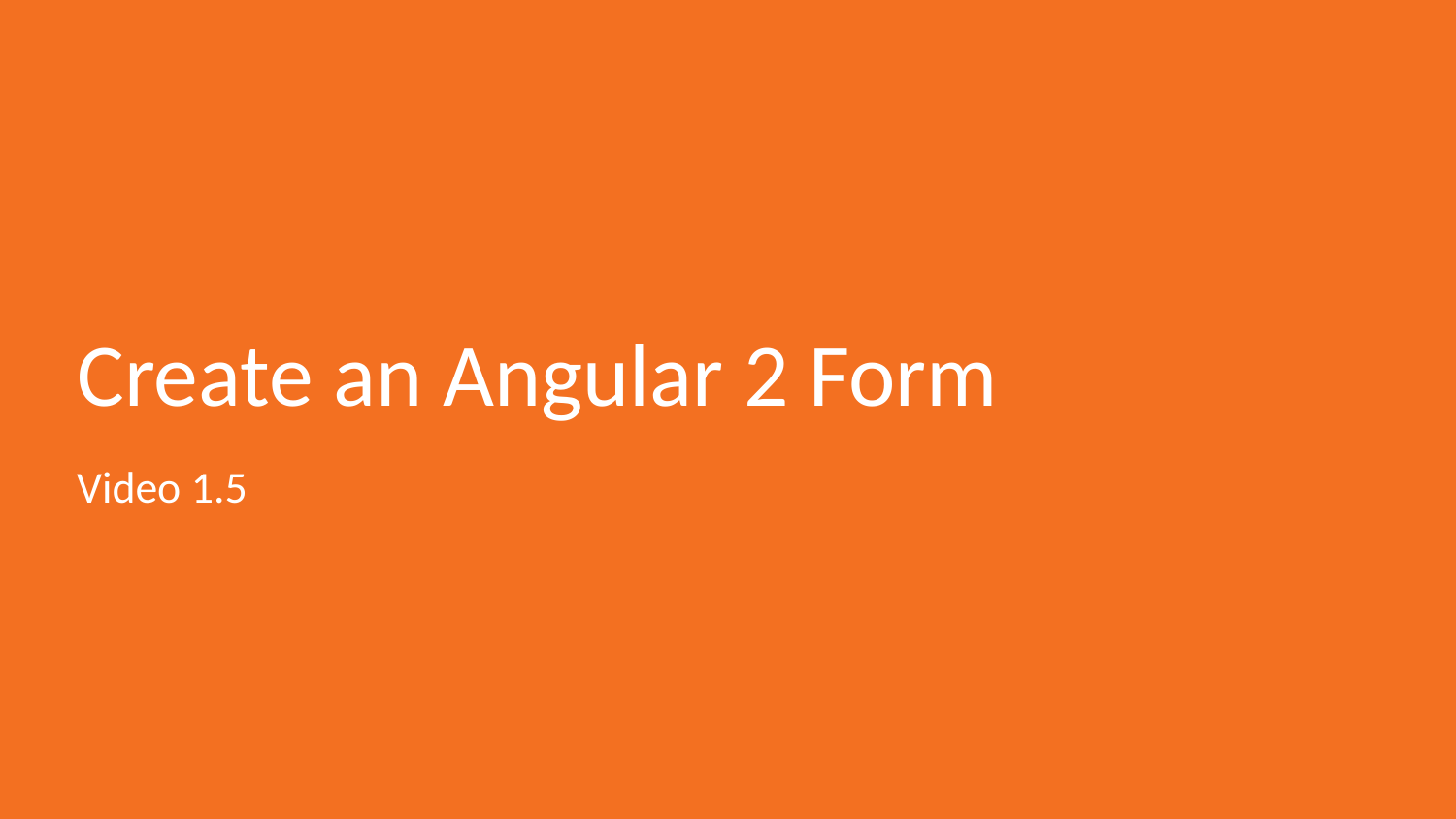

# Create an Angular 2 Form
Video 1.5